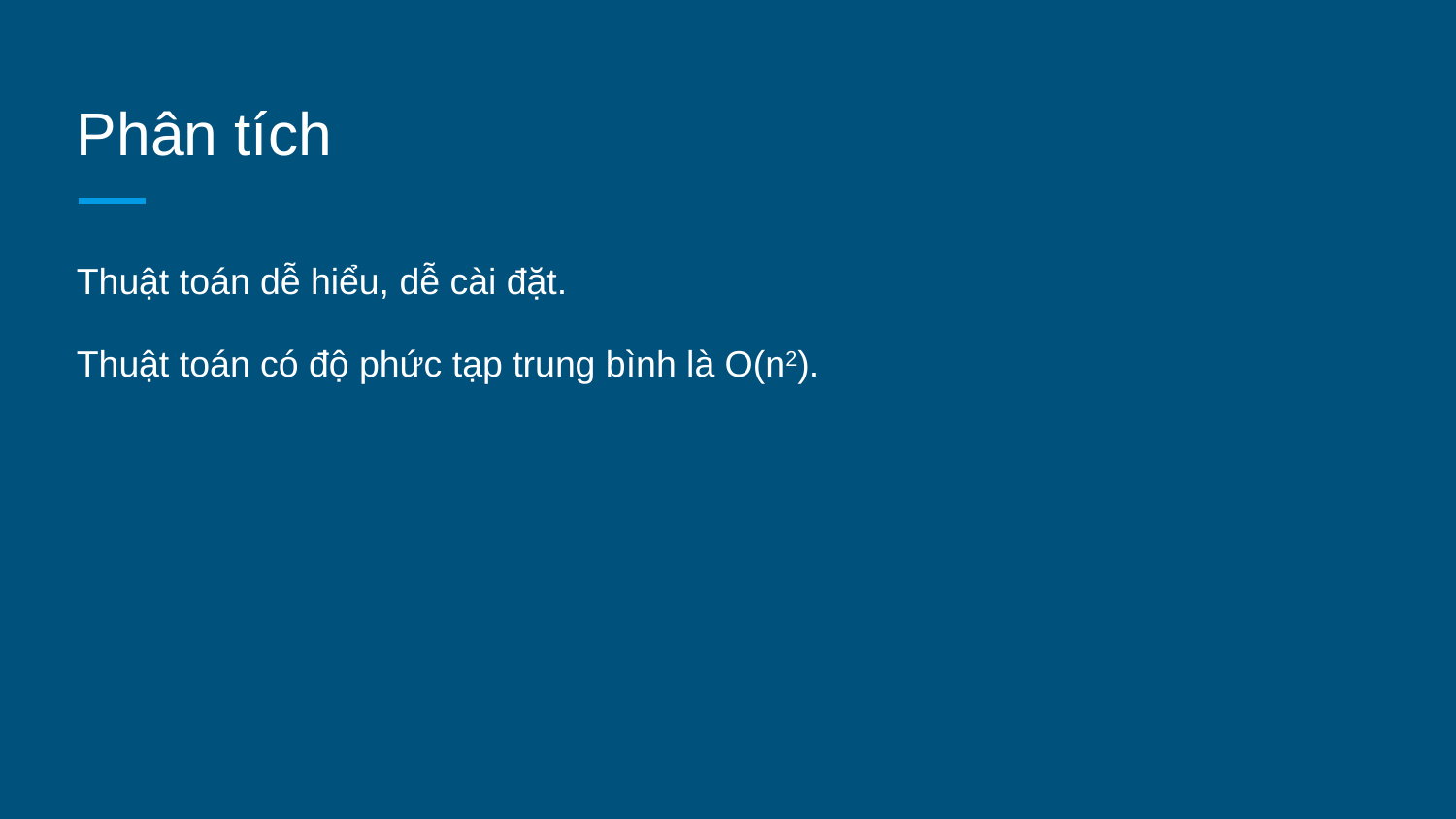

# Phân tích
Thuật toán dễ hiểu, dễ cài đặt.
Thuật toán có độ phức tạp trung bình là O(n2).